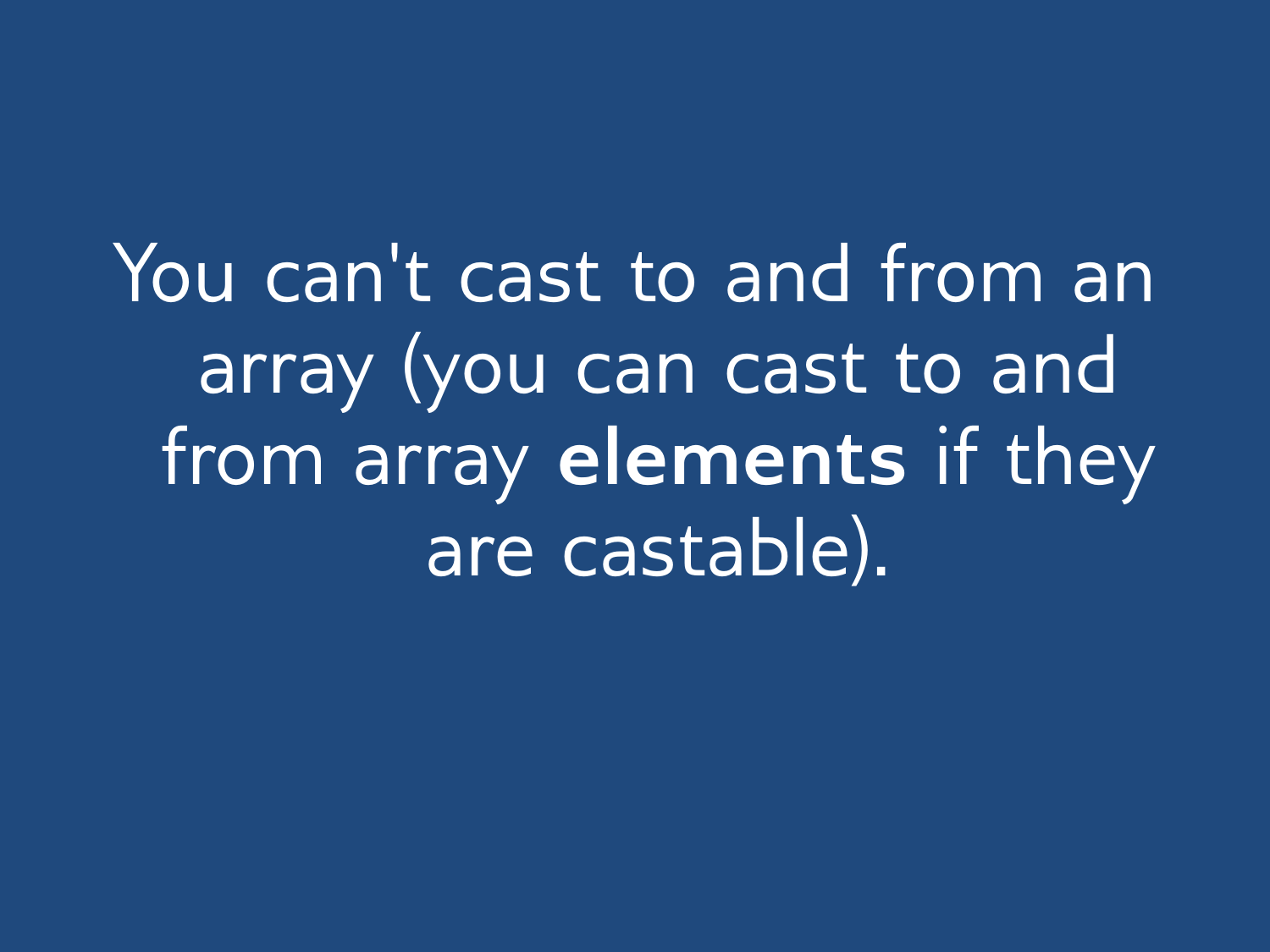

#
You can't cast to and from an array (you can cast to and from array elements if they are castable).